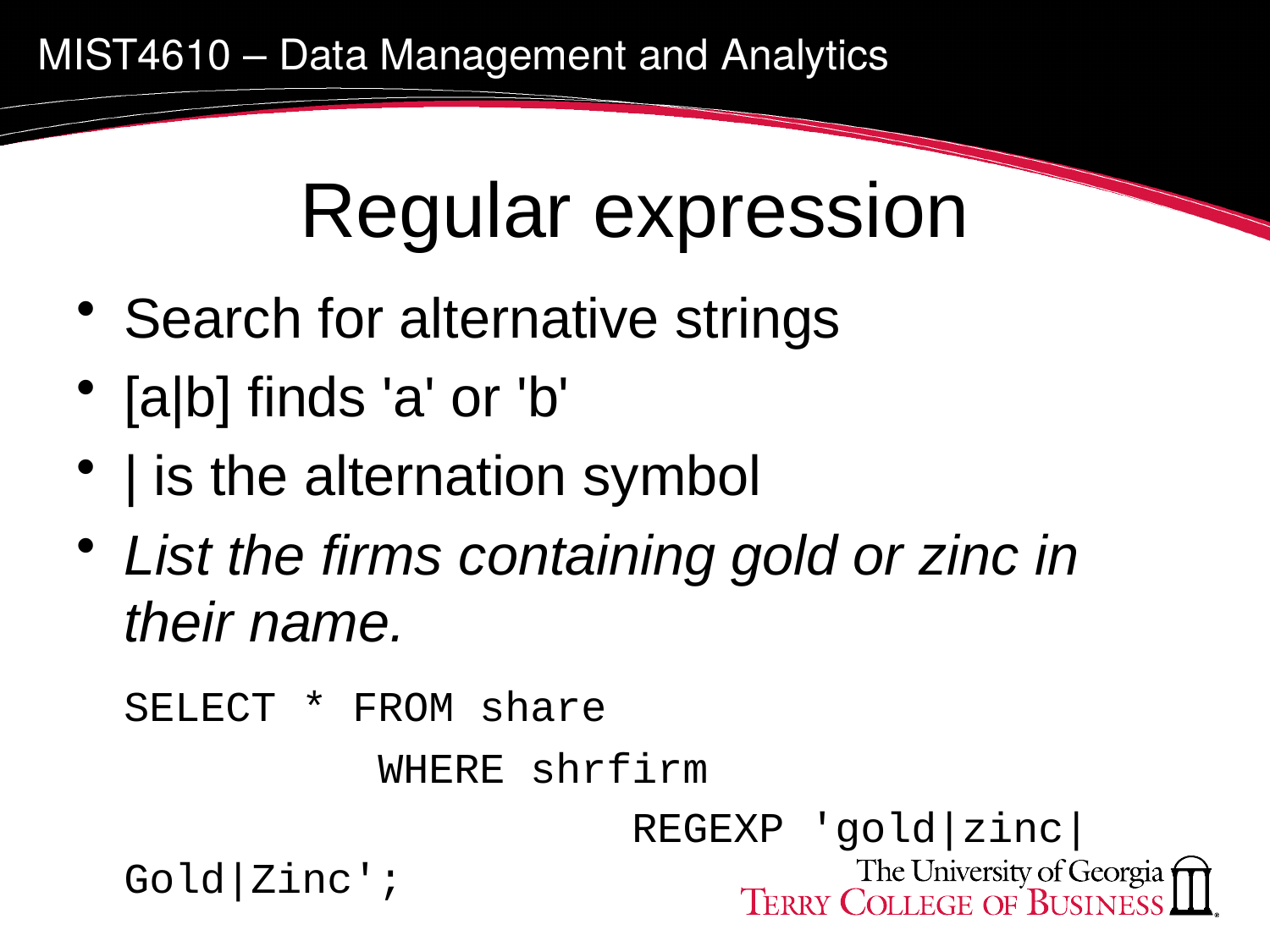

# Regular expression
Search for alternative strings
[a|b] finds 'a' or 'b'
| is the alternation symbol
List the firms containing gold or zinc in their name.
	SELECT * FROM share
			WHERE shrfirm
					REGEXP 'gold|zinc|Gold|Zinc';